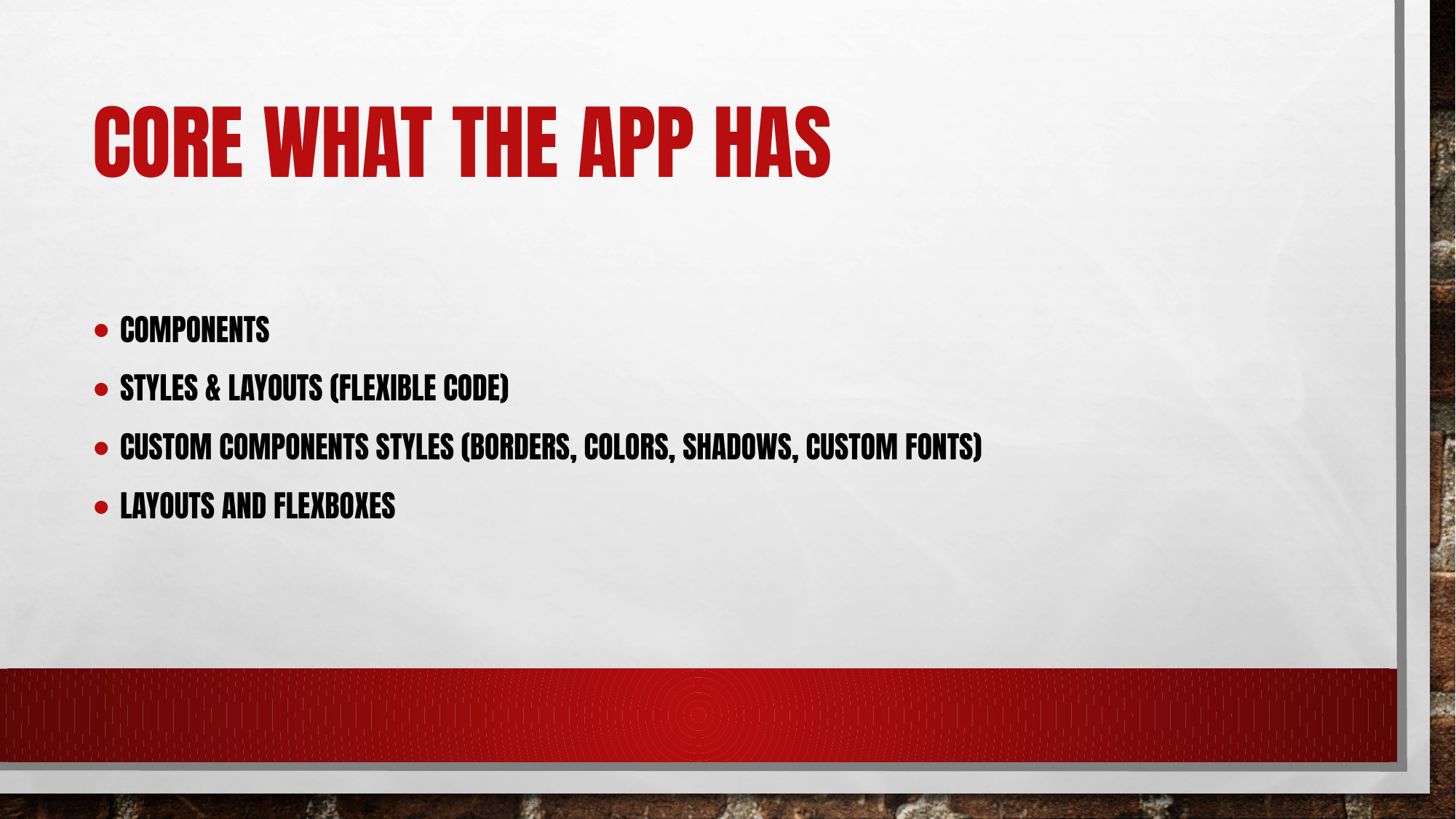

# Core what the app has
Components
Styles & Layouts (Flexible Code)
Custom Components styles (borders, colors, shadows, custom fonts)
Layouts and flexboxes